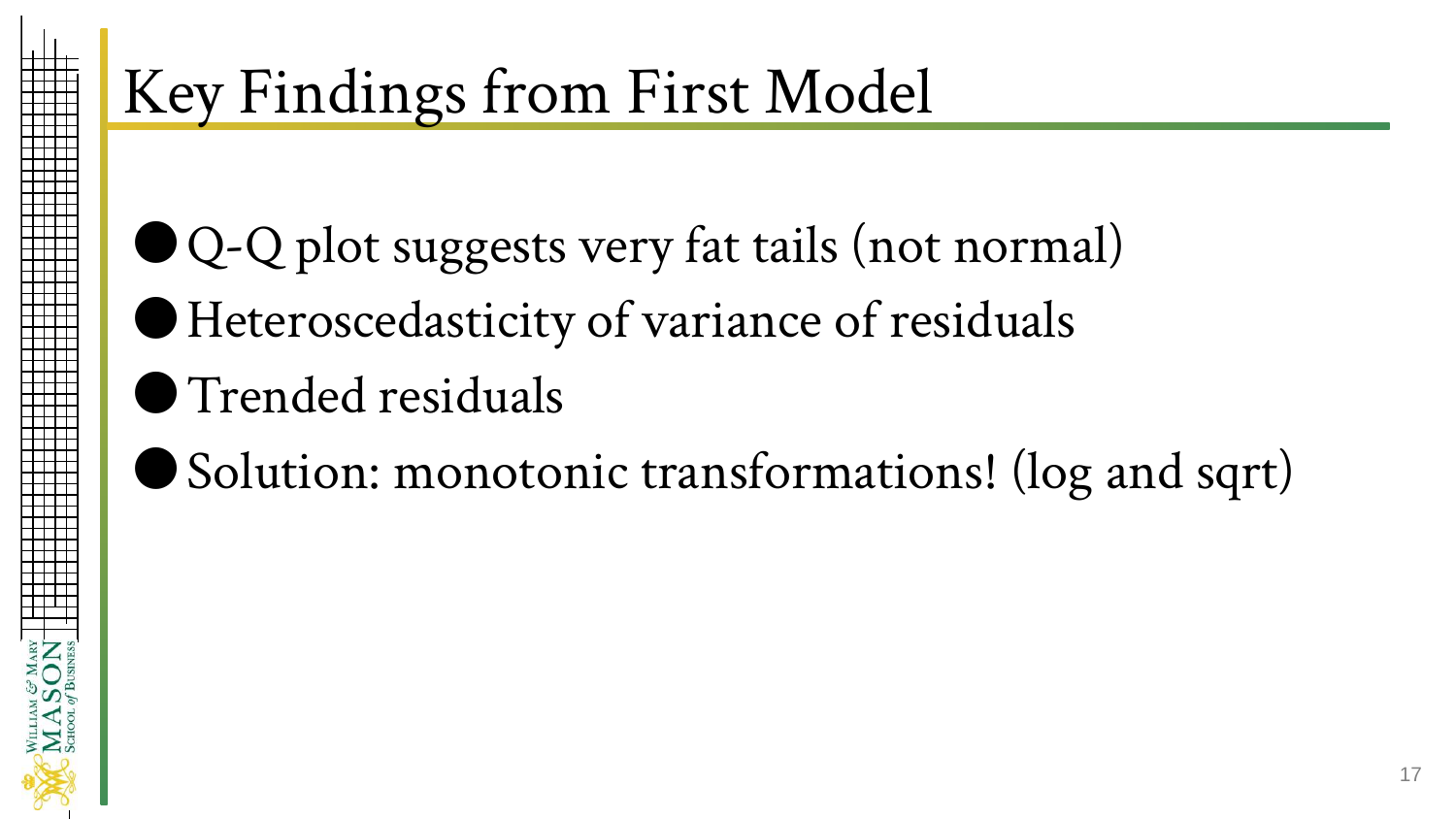

# Key Findings from First Model
Q-Q plot suggests very fat tails (not normal)
Heteroscedasticity of variance of residuals
Trended residuals
Solution: monotonic transformations! (log and sqrt)
17